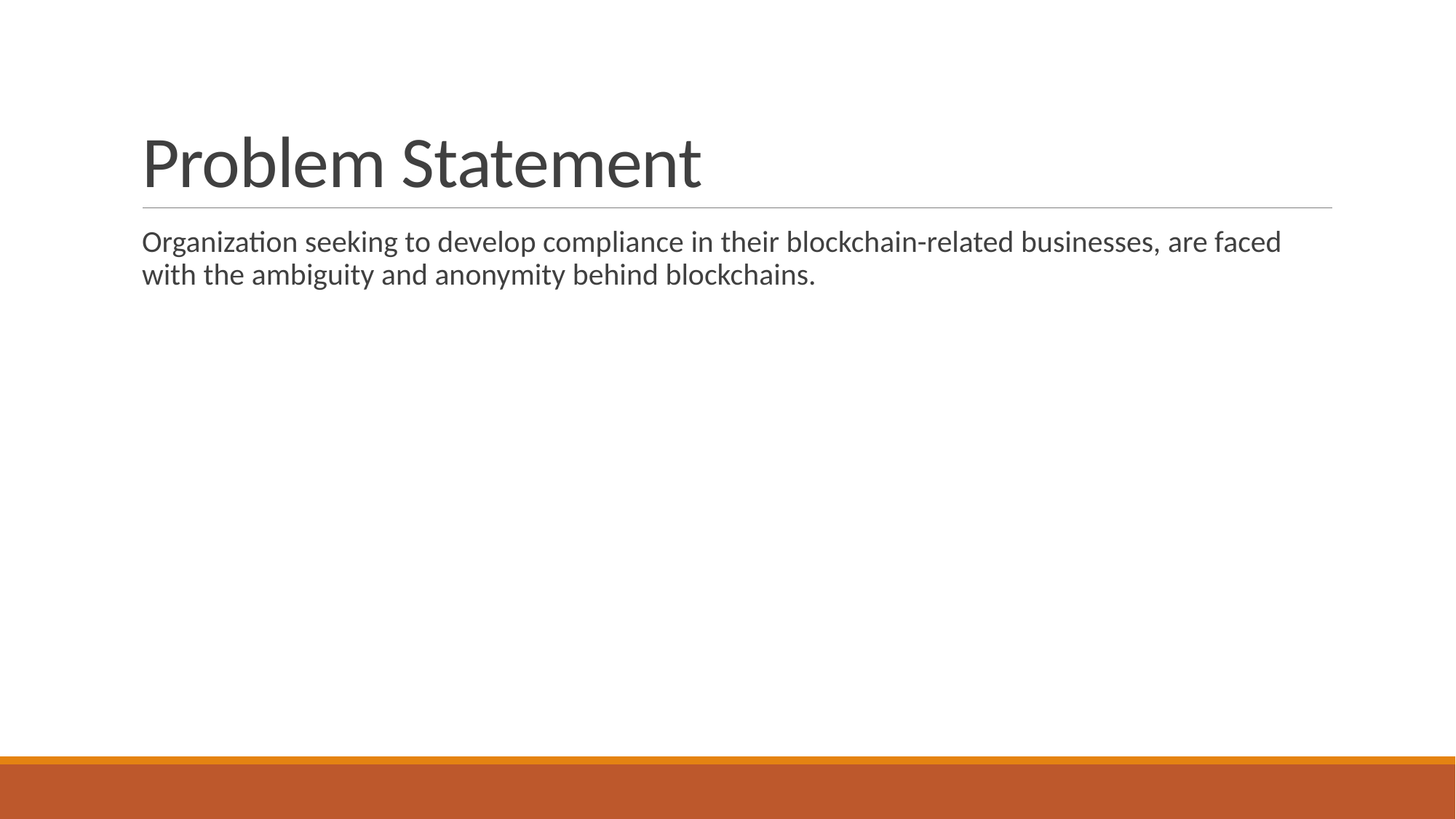

# Problem Statement
Organization seeking to develop compliance in their blockchain-related businesses, are faced with the ambiguity and anonymity behind blockchains.